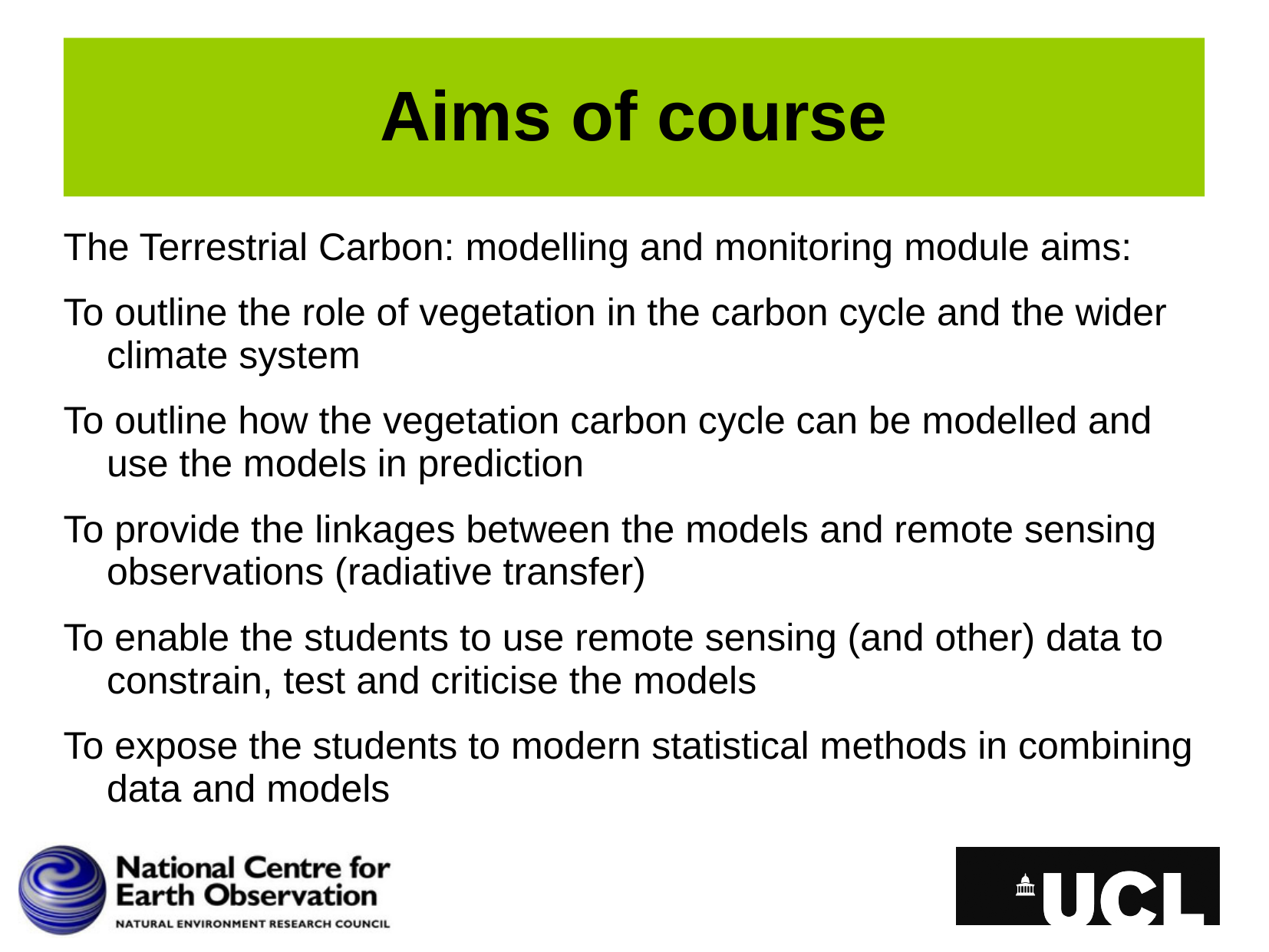

# Aims of course
The Terrestrial Carbon: modelling and monitoring module aims:
To outline the role of vegetation in the carbon cycle and the wider climate system
To outline how the vegetation carbon cycle can be modelled and use the models in prediction
To provide the linkages between the models and remote sensing observations (radiative transfer)
To enable the students to use remote sensing (and other) data to constrain, test and criticise the models
To expose the students to modern statistical methods in combining data and models